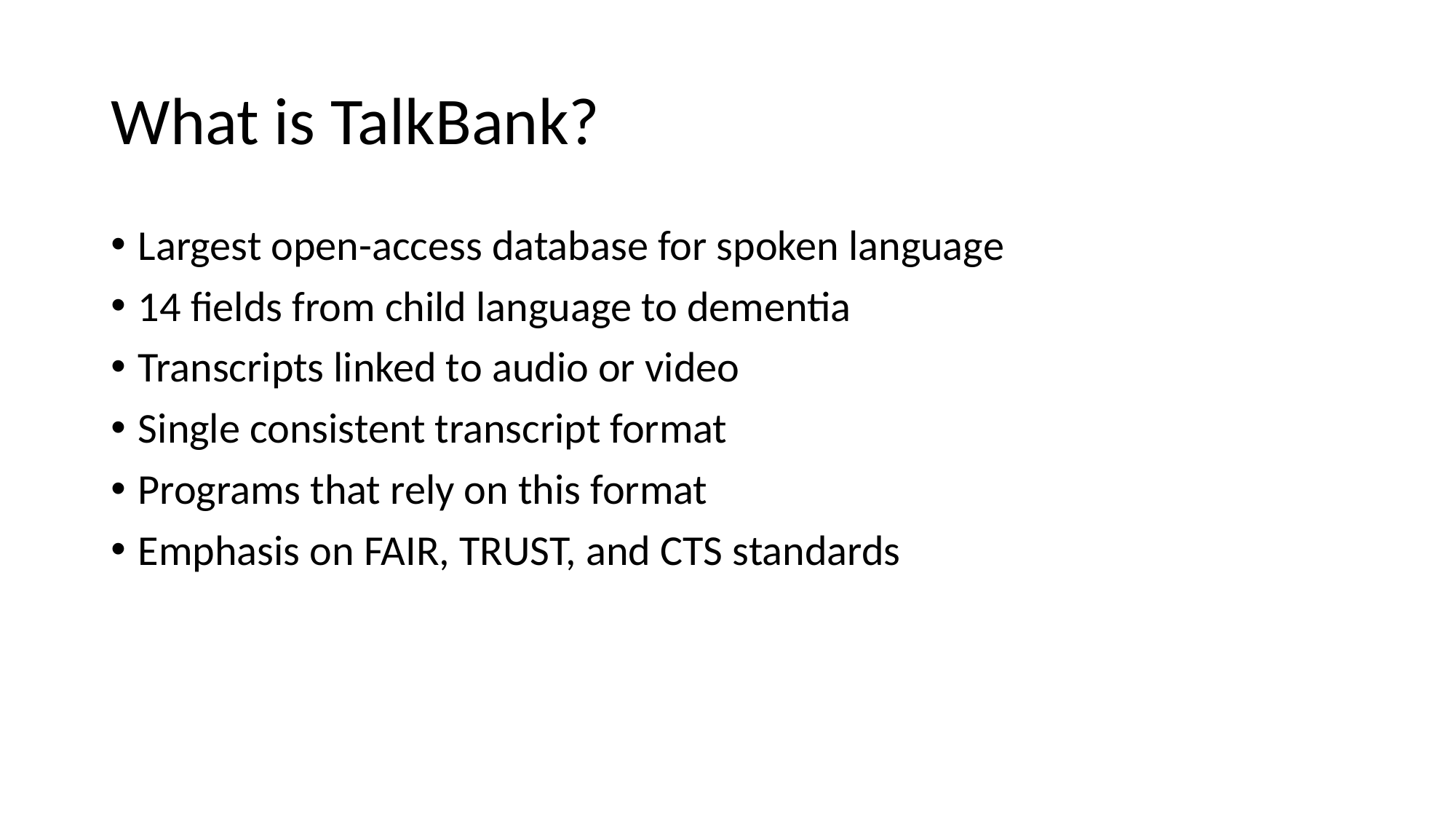

# What is TalkBank?
Largest open-access database for spoken language
14 fields from child language to dementia
Transcripts linked to audio or video
Single consistent transcript format
Programs that rely on this format
Emphasis on FAIR, TRUST, and CTS standards